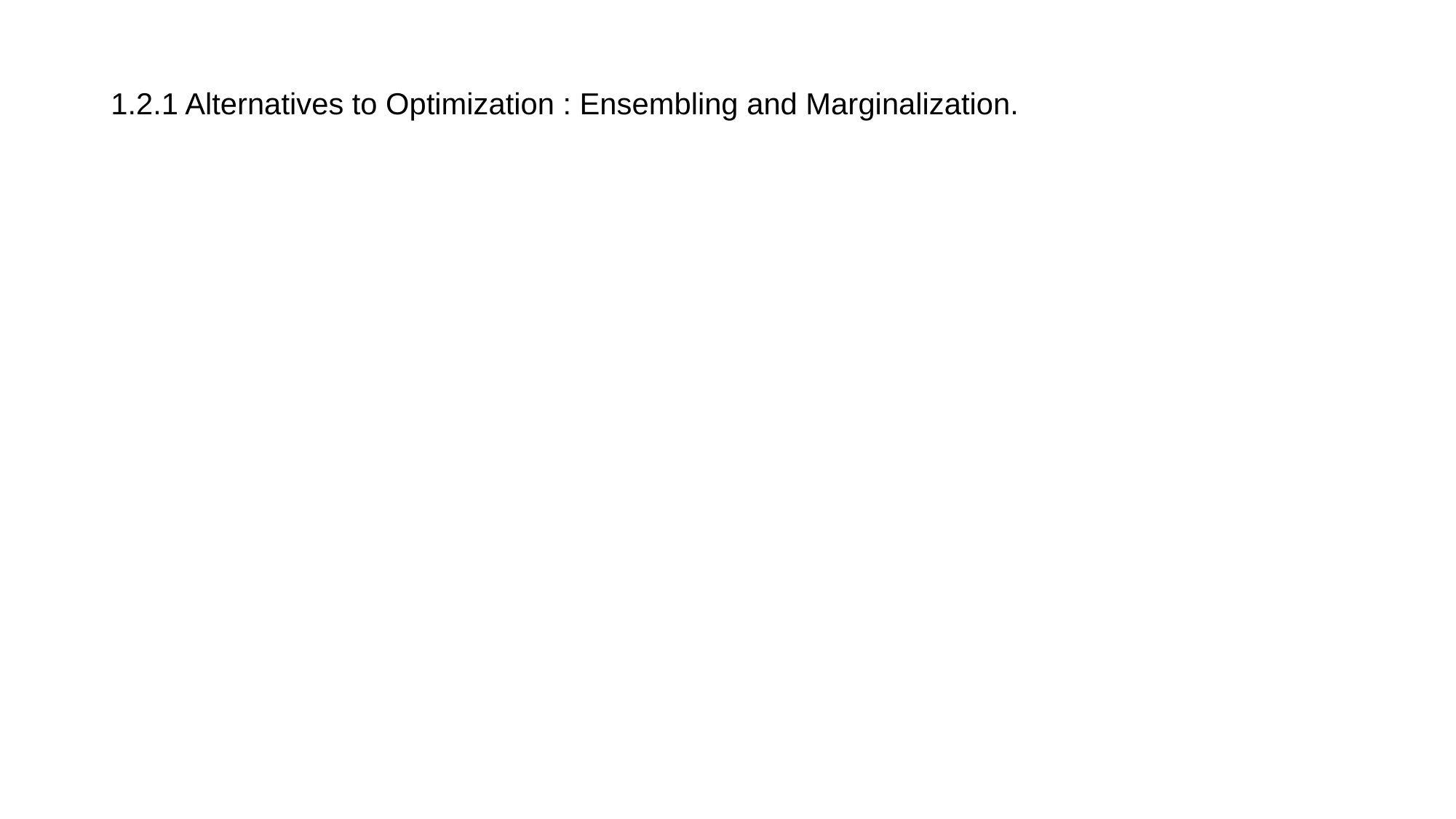

# 1.2.1 Alternatives to Optimization : Ensembling and Marginalization.